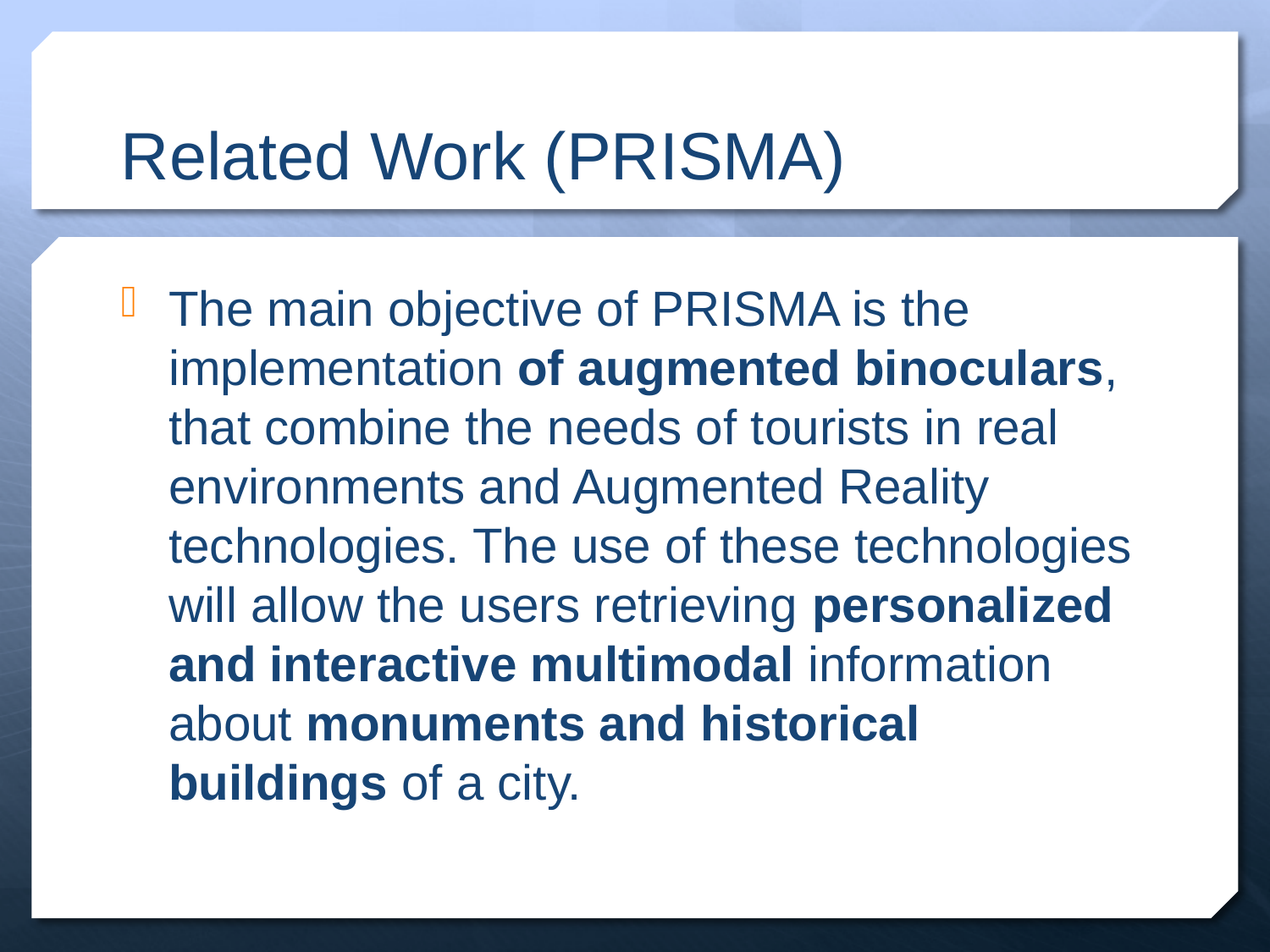

# Related Work (PRISMA)
The main objective of PRISMA is the implementation of augmented binoculars, that combine the needs of tourists in real environments and Augmented Reality technologies. The use of these technologies will allow the users retrieving personalized and interactive multimodal information about monuments and historical buildings of a city.